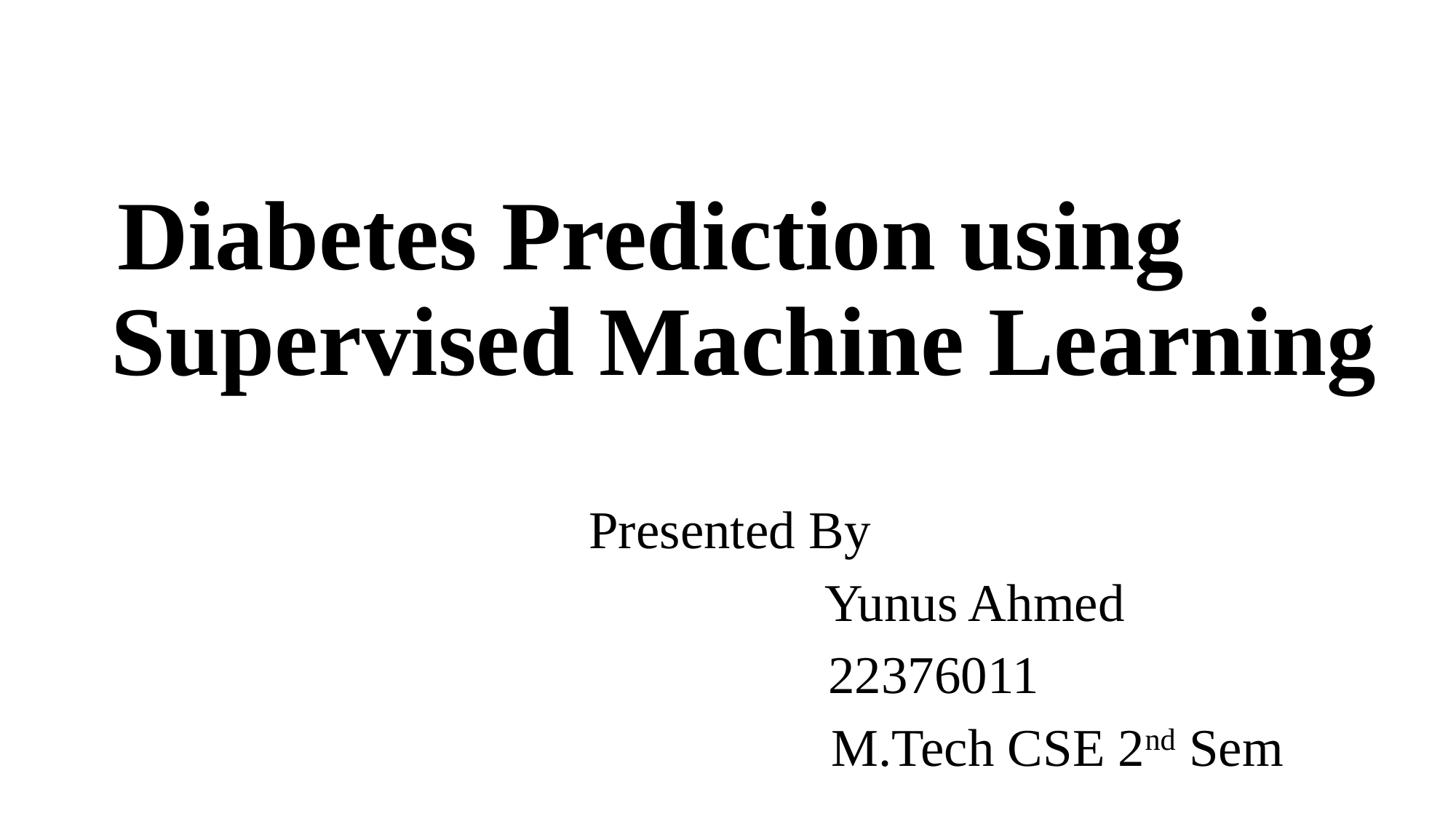

# Diabetes Prediction using Supervised Machine Learning
Presented By
				    Yunus Ahmed
			      22376011
						M.Tech CSE 2nd Sem